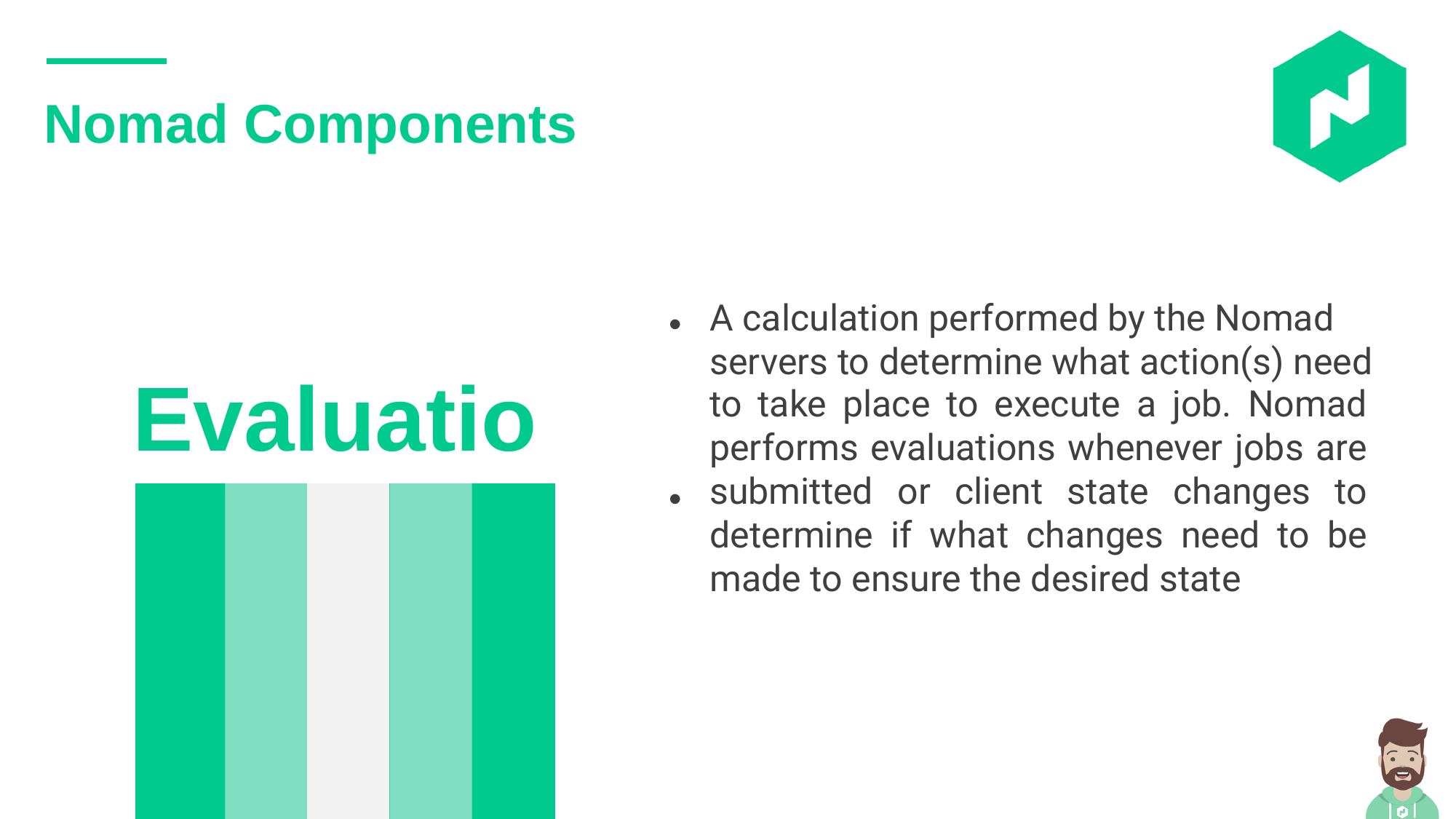

Nomad Components
•
A calculation performed by the Nomad servers to determine what action(s) need
Evaluation
to take place to execute a job. Nomad performs evaluations whenever jobs are submitted or client state changes to determine if what changes need to be made to ensure the desired state
•